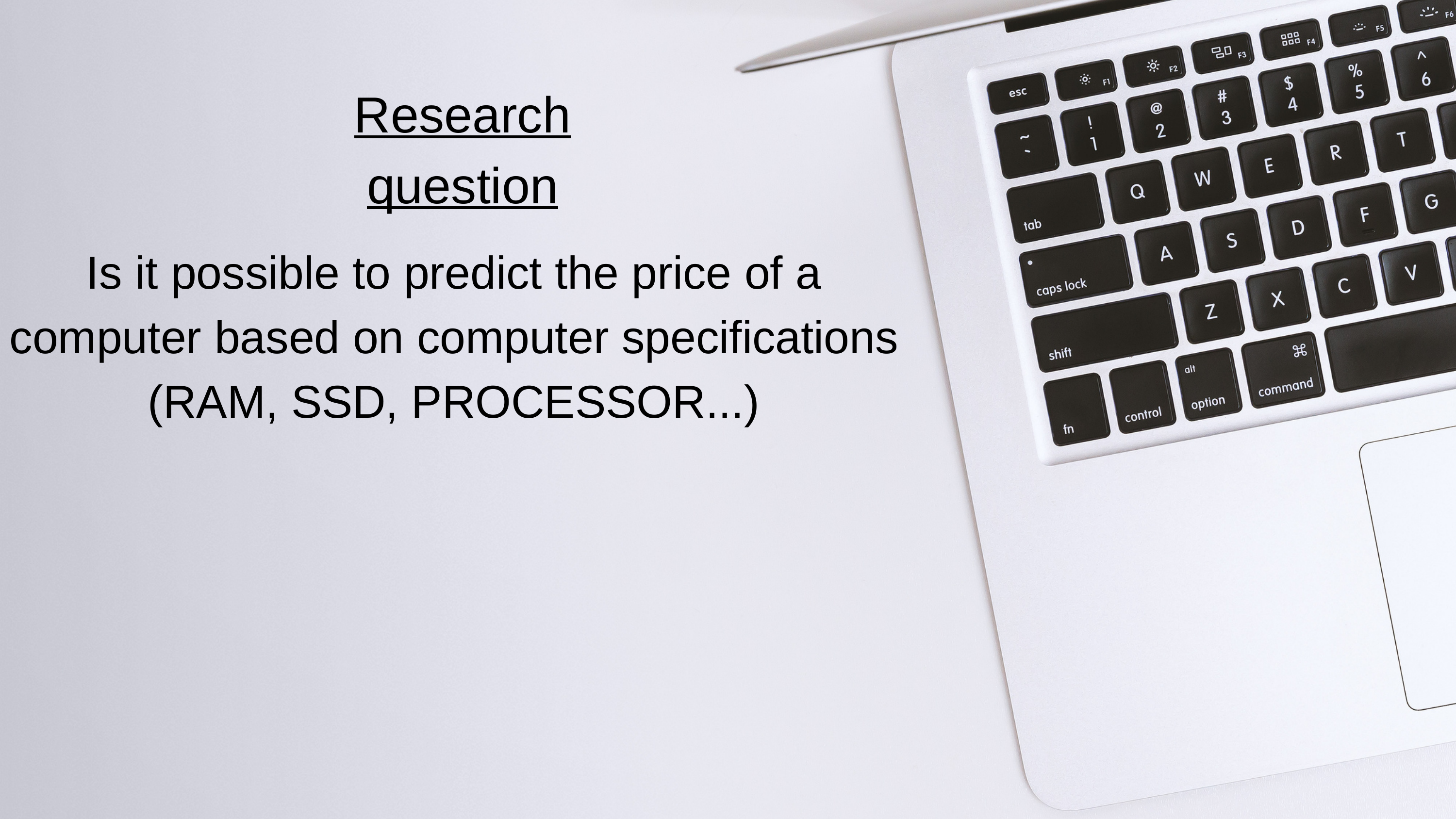

Research question
Is it possible to predict the price of a computer based on computer specifications (RAM, SSD, PROCESSOR...)